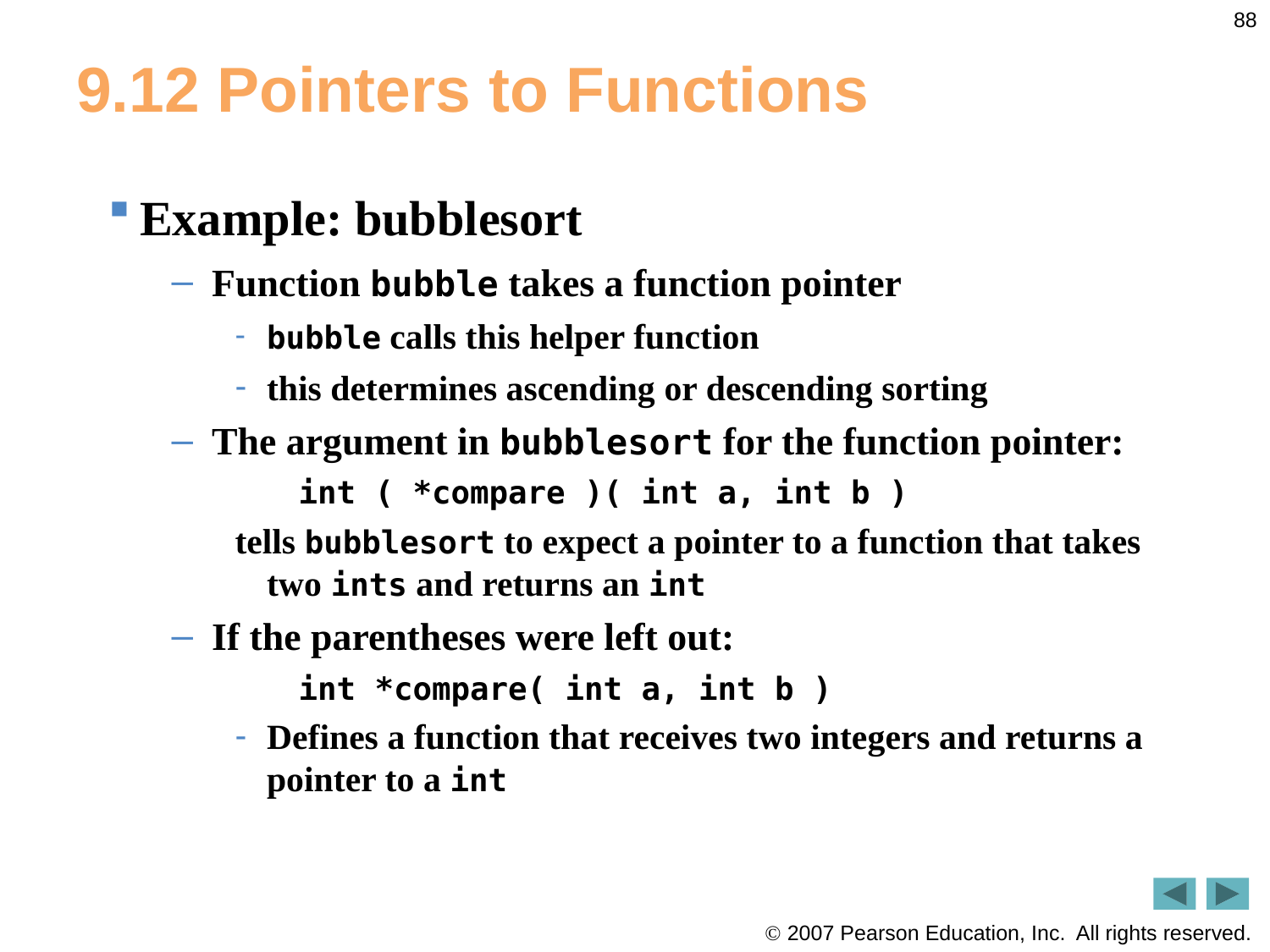

88
# 9.12 Pointers to Functions
Example: bubblesort
Function bubble takes a function pointer
bubble calls this helper function
this determines ascending or descending sorting
The argument in bubblesort for the function pointer:
int ( *compare )( int a, int b )
tells bubblesort to expect a pointer to a function that takes two ints and returns an int
If the parentheses were left out:
int *compare( int a, int b )
Defines a function that receives two integers and returns a pointer to a int